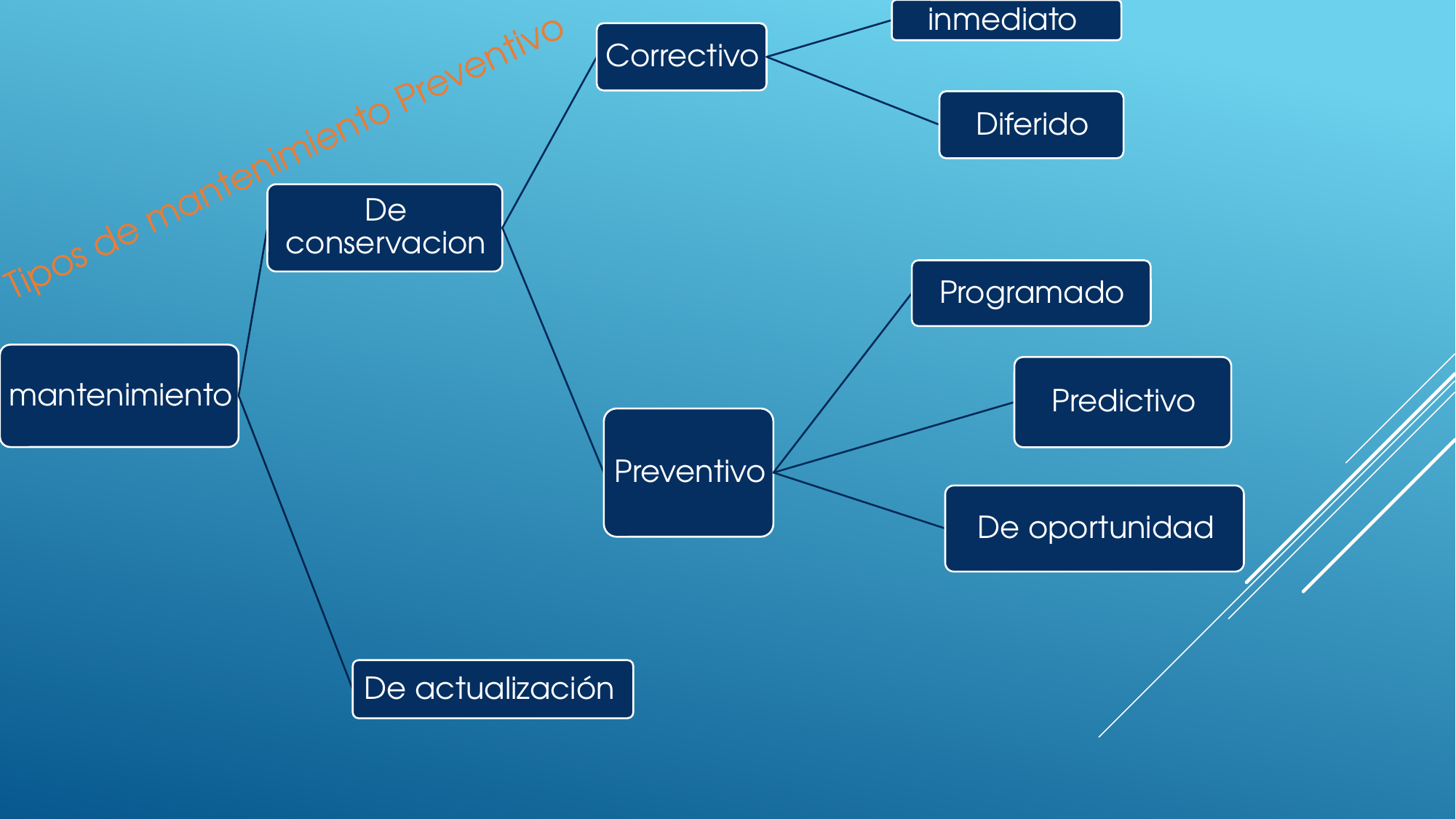

mantenimiento

De conservacion

Correctivo

inmediato

Diferido

Preventivo

Programado

Predictivo

De oportunidad

De actualización
Tipos de mantenimiento Preventivo